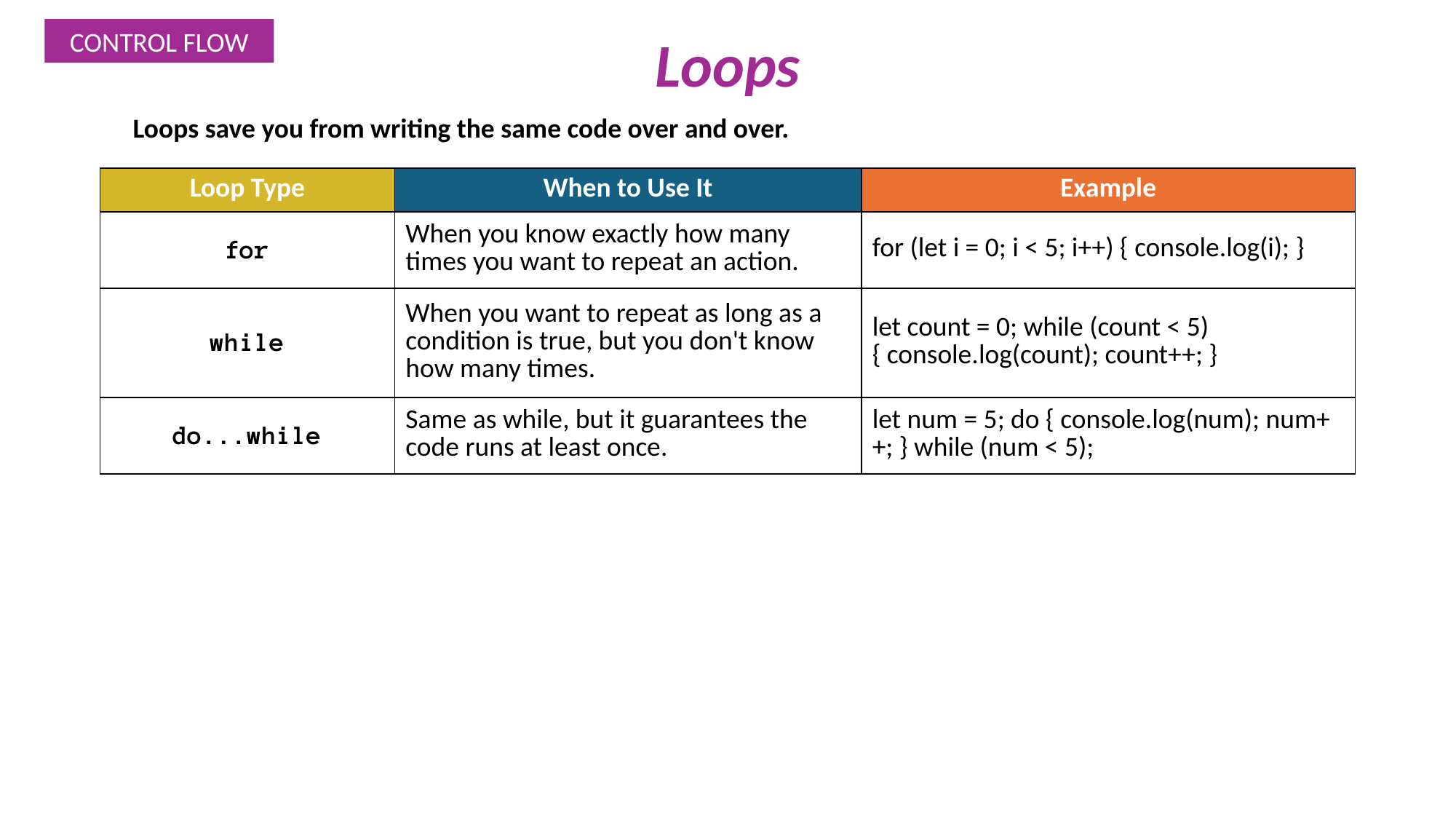

CONTROL FLOW
Loops
Loops save you from writing the same code over and over.
| Loop Type | When to Use It | Example |
| --- | --- | --- |
| for | When you know exactly how many times you want to repeat an action. | for (let i = 0; i < 5; i++) { console.log(i); } |
| while | When you want to repeat as long as a condition is true, but you don't know how many times. | let count = 0; while (count < 5) { console.log(count); count++; } |
| do...while | Same as while, but it guarantees the code runs at least once. | let num = 5; do { console.log(num); num++; } while (num < 5); |